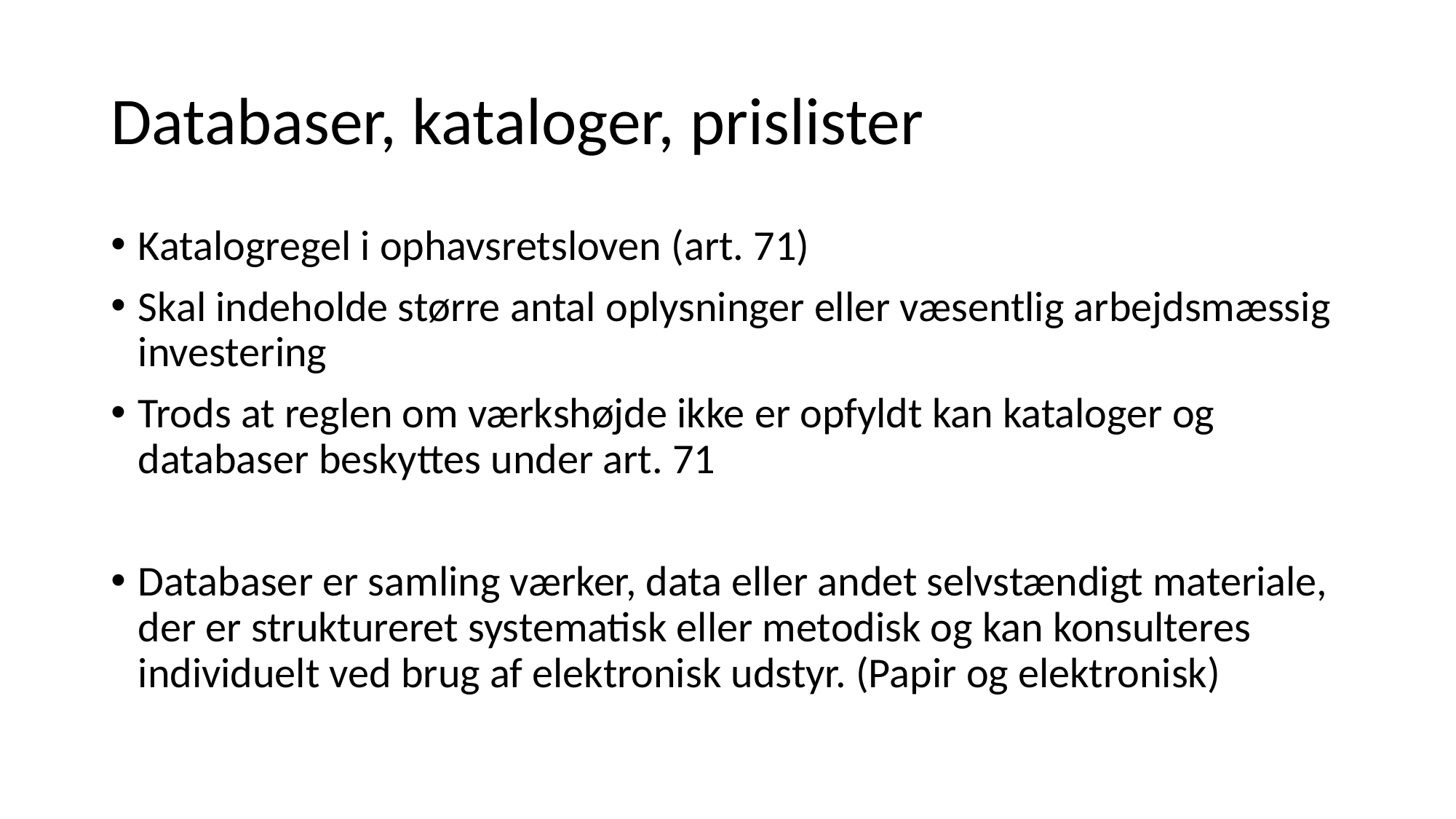

# Databaser, kataloger, prislister
Katalogregel i ophavsretsloven (art. 71)
Skal indeholde større antal oplysninger eller væsentlig arbejdsmæssig investering
Trods at reglen om værkshøjde ikke er opfyldt kan kataloger og databaser beskyttes under art. 71

Databaser er samling værker, data eller andet selvstændigt materiale, der er struktureret systematisk eller metodisk og kan konsulteres individuelt ved brug af elektronisk udstyr. (Papir og elektronisk)